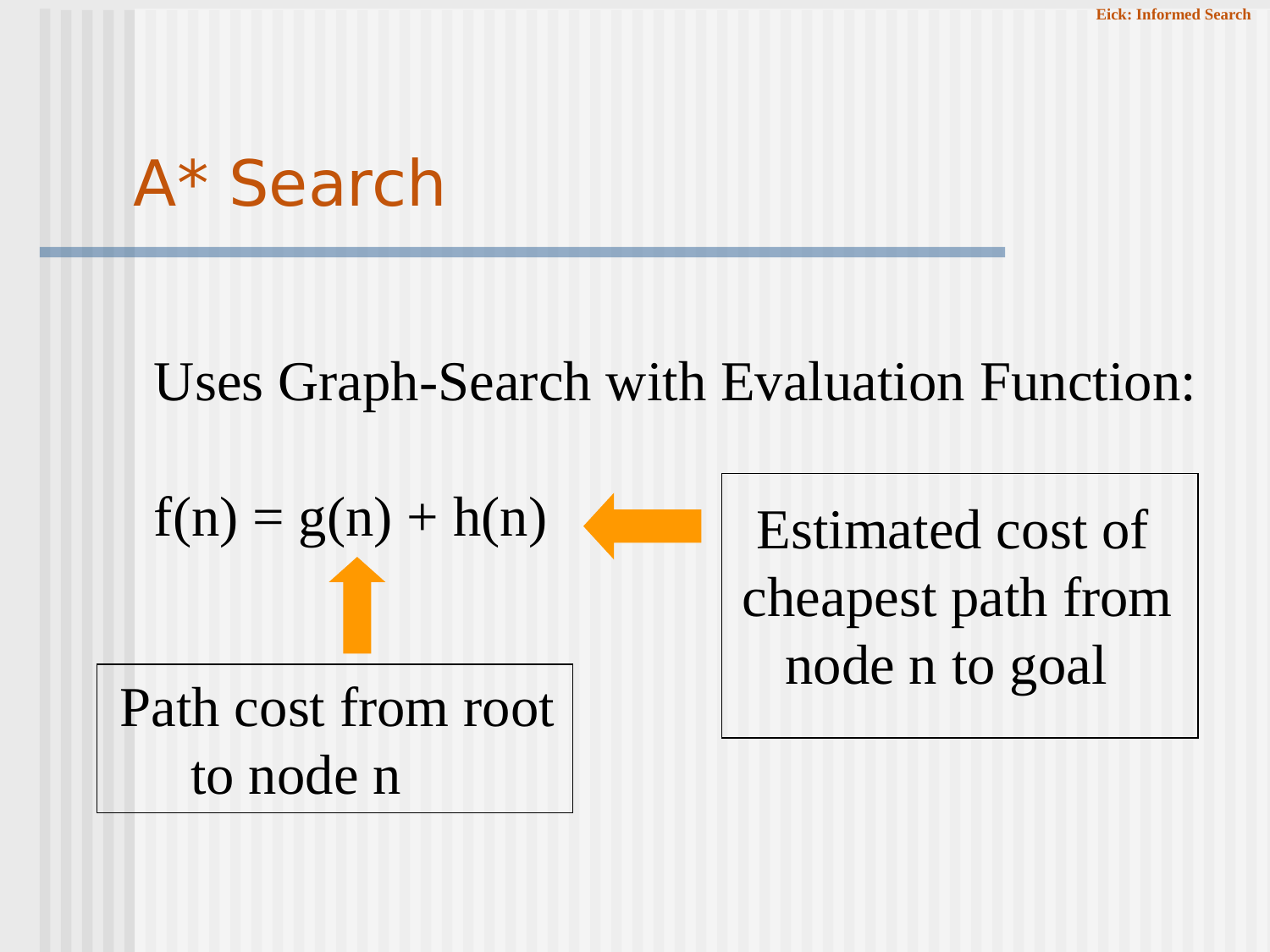

# A* Search

Uses Graph-Search with Evaluation Function:

f(n) = g(n) + h(n)

 Estimated cost of
cheapest path from
   node n to goal

Path cost from root
     to node n